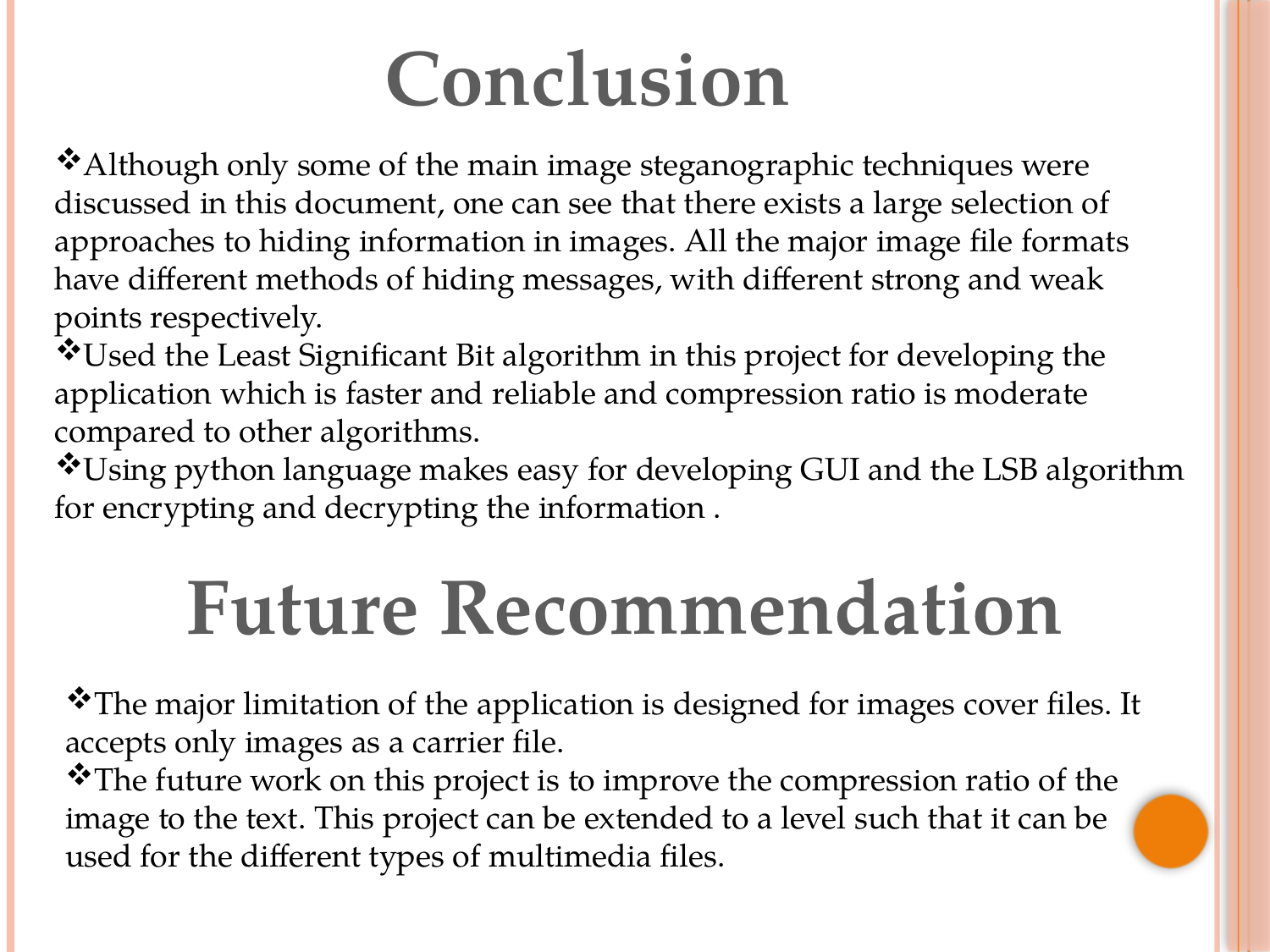

Conclusion
Although only some of the main image steganographic techniques were discussed in this document, one can see that there exists a large selection of approaches to hiding information in images. All the major image file formats have different methods of hiding messages, with different strong and weak points respectively.
Used the Least Significant Bit algorithm in this project for developing the application which is faster and reliable and compression ratio is moderate compared to other algorithms.
Using python language makes easy for developing GUI and the LSB algorithm for encrypting and decrypting the information .
Future Recommendation
The major limitation of the application is designed for images cover files. It accepts only images as a carrier file.
The future work on this project is to improve the compression ratio of the image to the text. This project can be extended to a level such that it can be used for the different types of multimedia files.